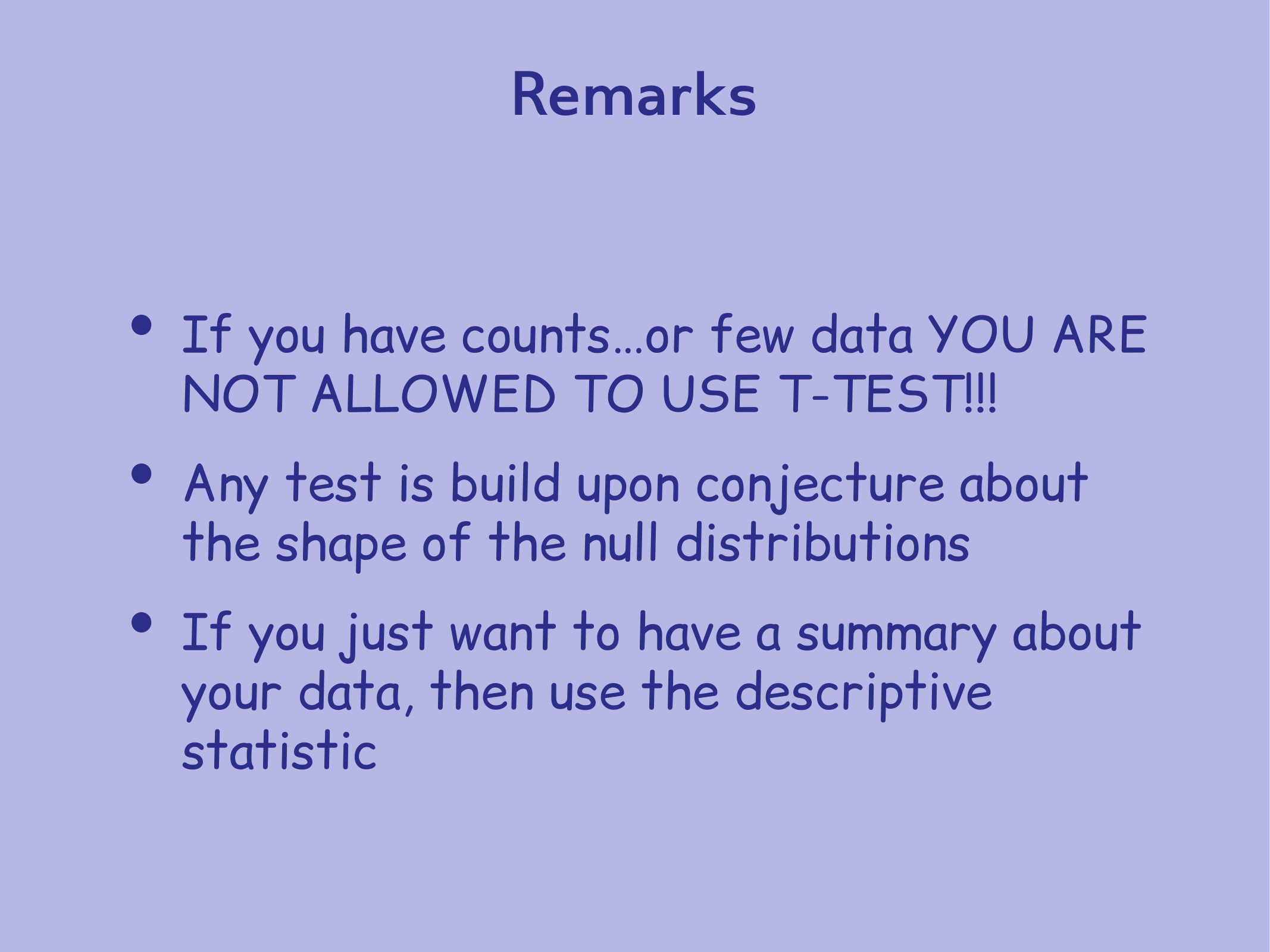

Remarks
If you have counts…or few data YOU ARE NOT ALLOWED TO USE T-TEST!!!
Any test is build upon conjecture about the shape of the null distributions
If you just want to have a summary about your data, then use the descriptive statistic